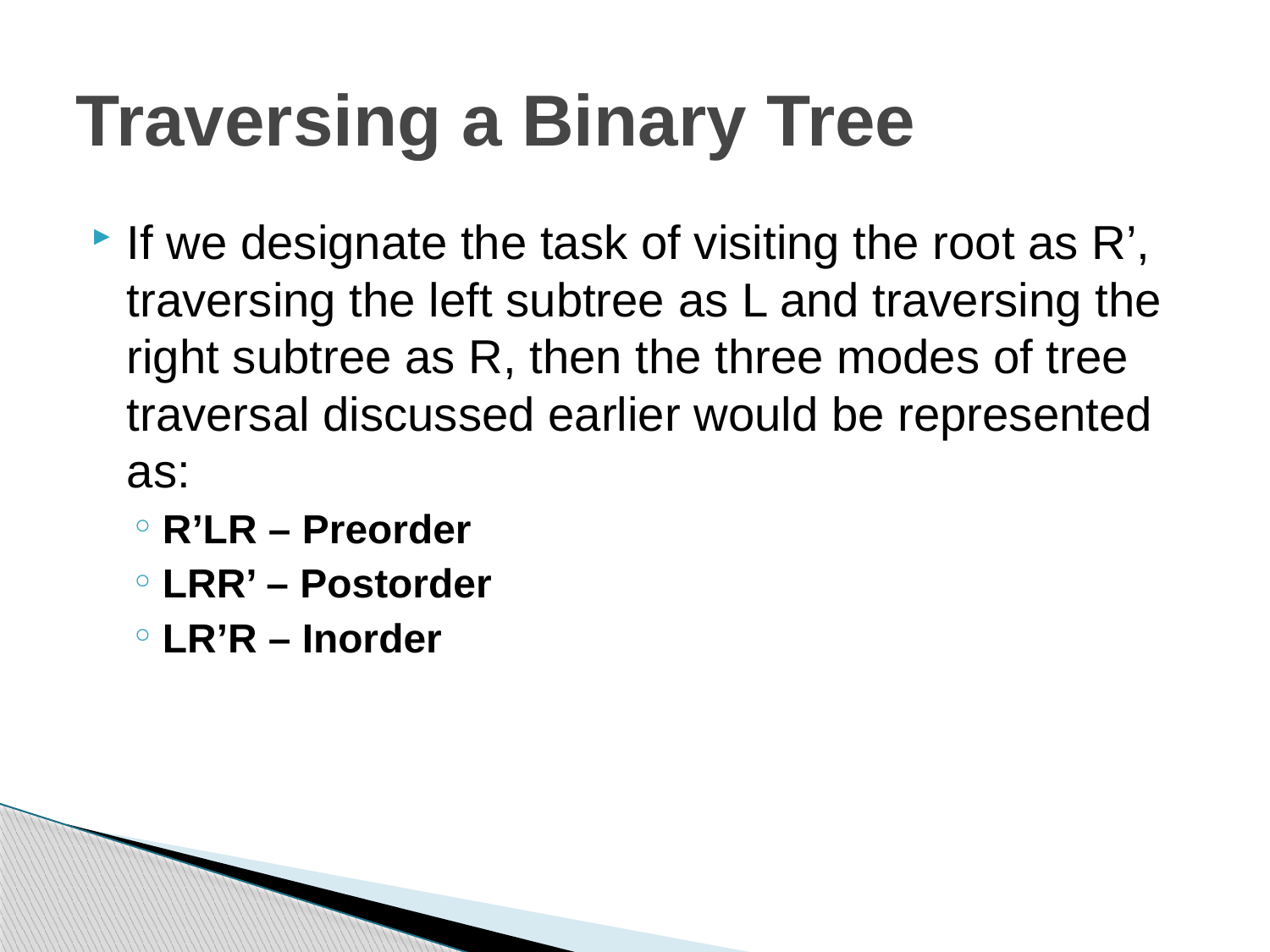

# Traversing a Binary Tree
If we designate the task of visiting the root as R’, traversing the left subtree as L and traversing the right subtree as R, then the three modes of tree traversal discussed earlier would be represented as:
R’LR – Preorder
LRR’ – Postorder
LR’R – Inorder